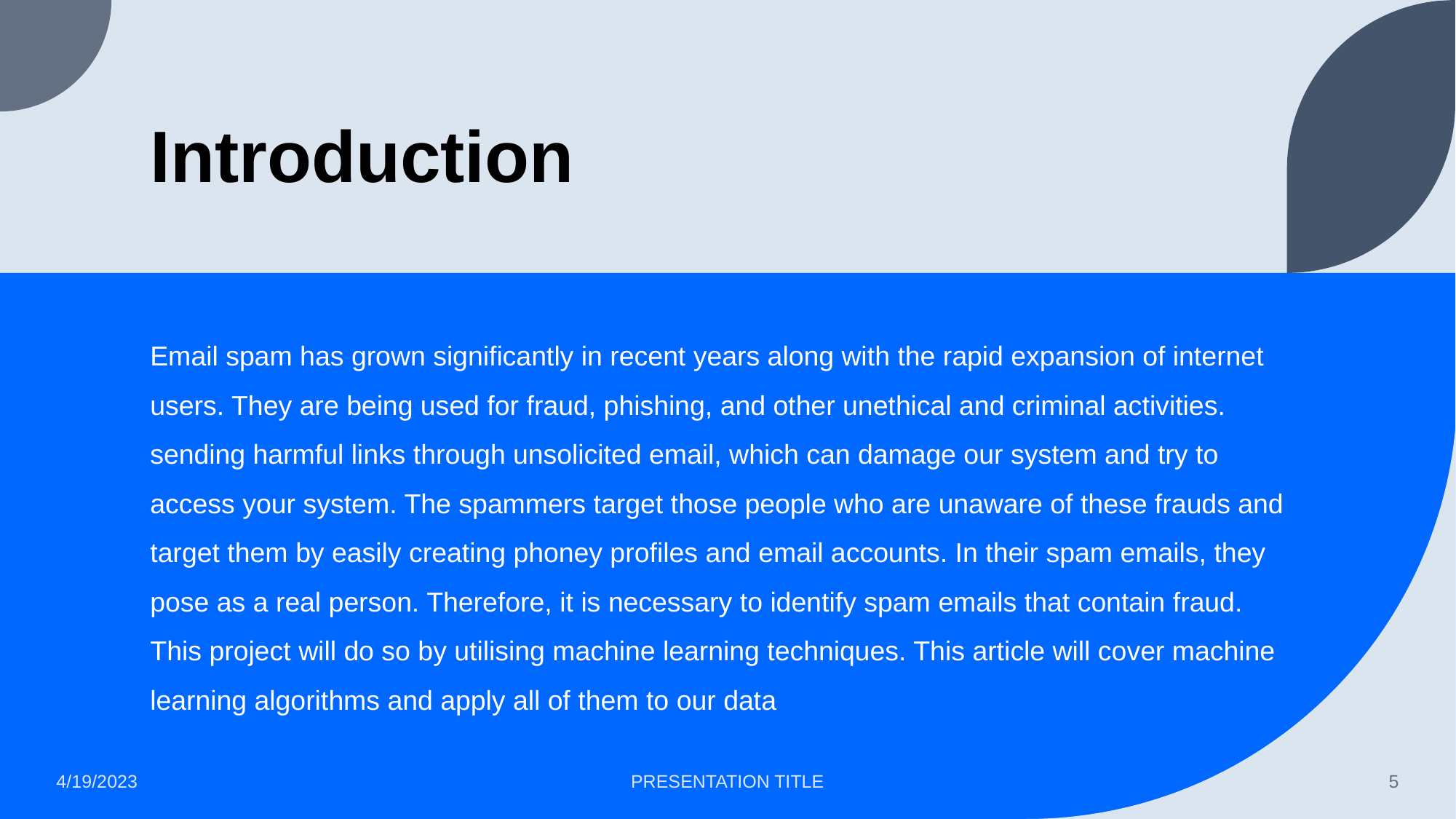

# Introduction
Email spam has grown significantly in recent years along with the rapid expansion of internet users. They are being used for fraud, phishing, and other unethical and criminal activities. sending harmful links through unsolicited email, which can damage our system and try to access your system. The spammers target those people who are unaware of these frauds and target them by easily creating phoney profiles and email accounts. In their spam emails, they pose as a real person. Therefore, it is necessary to identify spam emails that contain fraud. This project will do so by utilising machine learning techniques. This article will cover machine learning algorithms and apply all of them to our data
4/19/2023
PRESENTATION TITLE
5